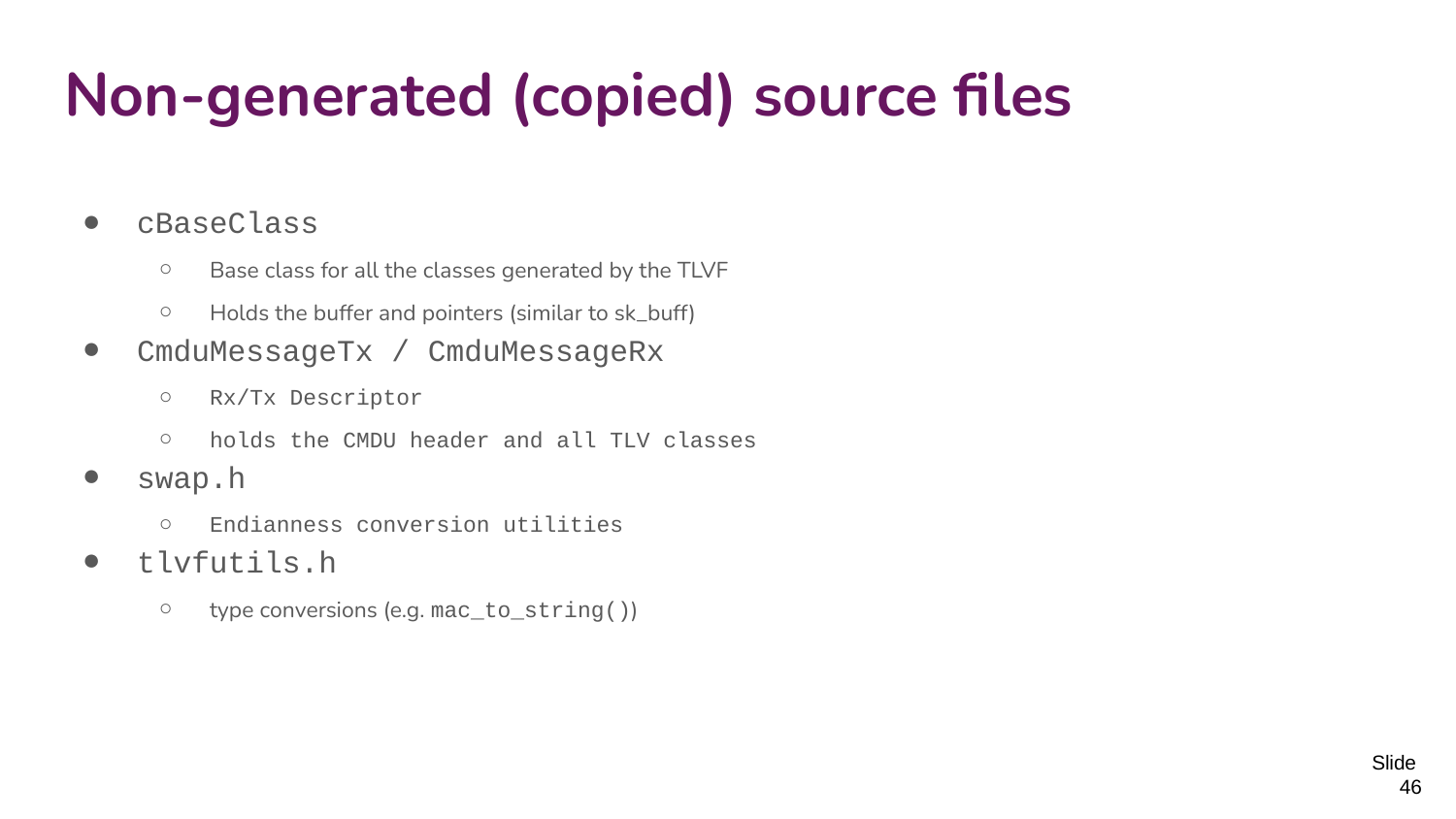

# Non-generated (copied) source files
cBaseClass
Base class for all the classes generated by the TLVF
Holds the buffer and pointers (similar to sk_buff)
CmduMessageTx / CmduMessageRx
Rx/Tx Descriptor
holds the CMDU header and all TLV classes
swap.h
Endianness conversion utilities
tlvfutils.h
type conversions (e.g. mac_to_string())

Slide 46